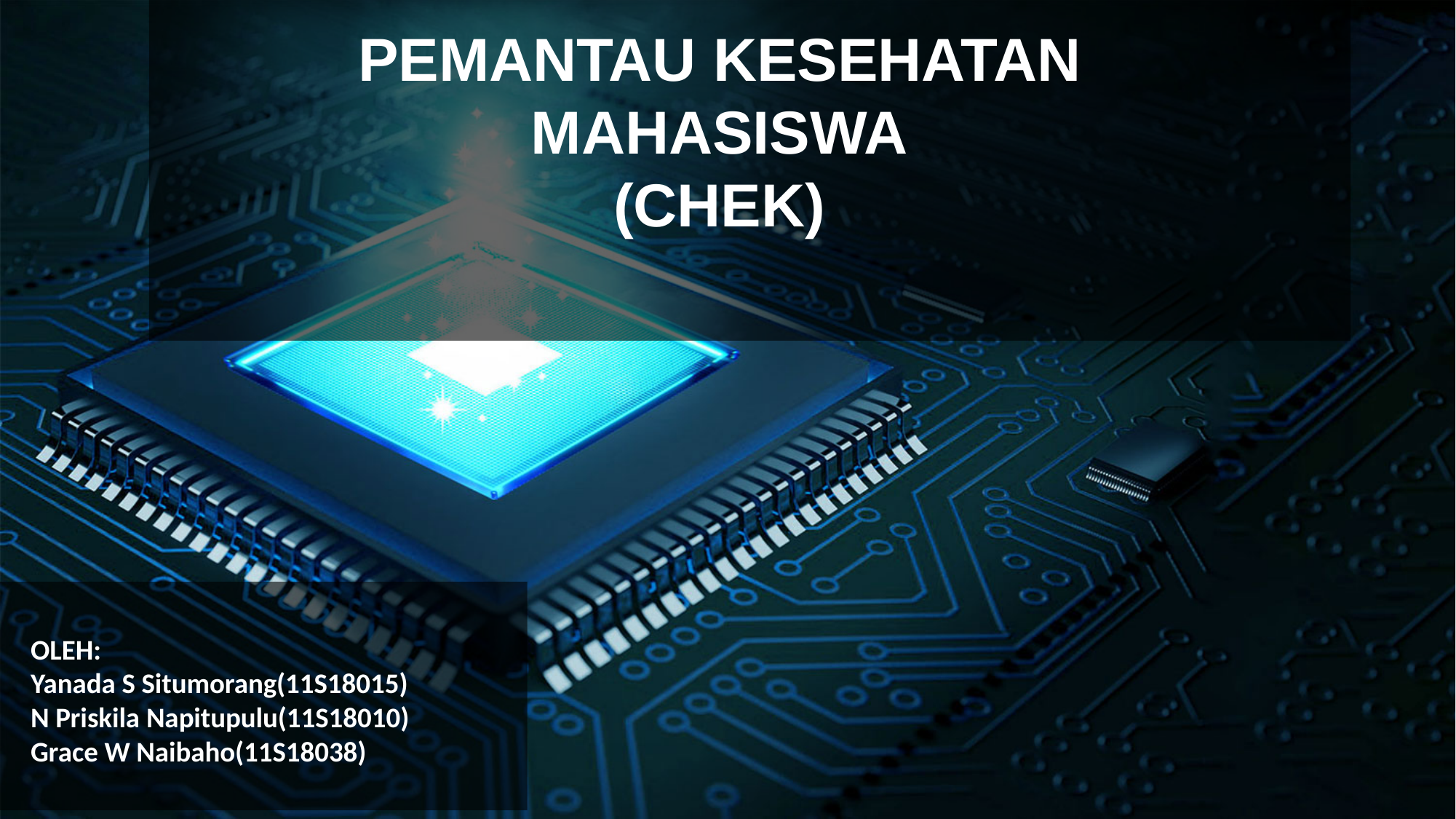

PEMANTAU KESEHATAN MAHASISWA
(CHEK)

OLEH:
Yanada S Situmorang(11S18015)
N Priskila Napitupulu(11S18010)
Grace W Naibaho(11S18038)